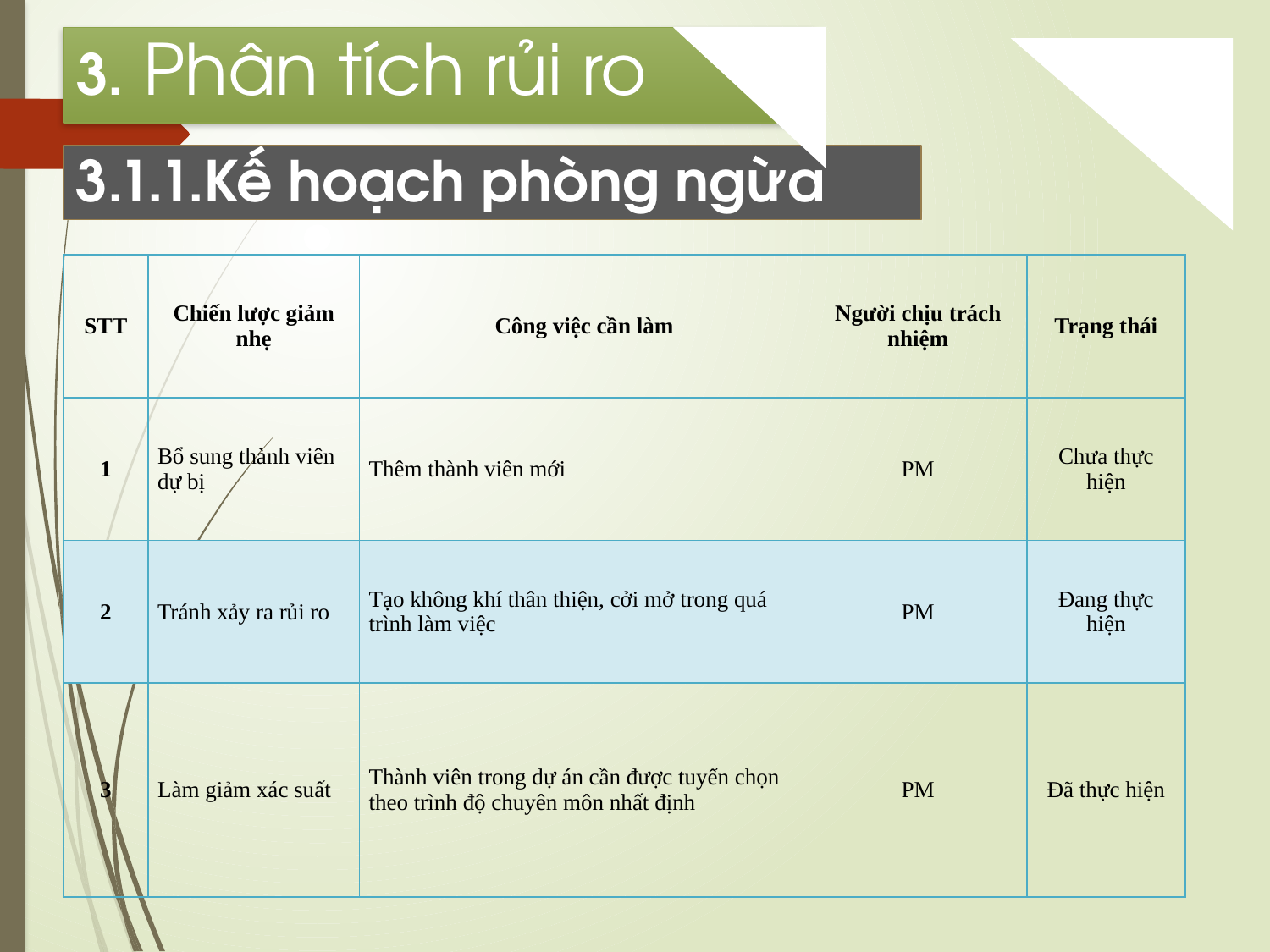

3. Phân tích rủi ro

#
3.1.1.Kế hoạch phòng ngừa

| STT | Chiến lược giảm nhẹ | Công việc cần làm | Người chịu trách nhiệm | Trạng thái |
| --- | --- | --- | --- | --- |
| 1 | Bổ sung thành viên dự bị | Thêm thành viên mới | PM | Chưa thực hiện |
| 2 | Tránh xảy ra rủi ro | Tạo không khí thân thiện, cởi mở trong quá trình làm việc | PM | Đang thực hiện |
| 3 | Làm giảm xác suất | Thành viên trong dự án cần được tuyển chọn theo trình độ chuyên môn nhất định | PM | Đã thực hiện |